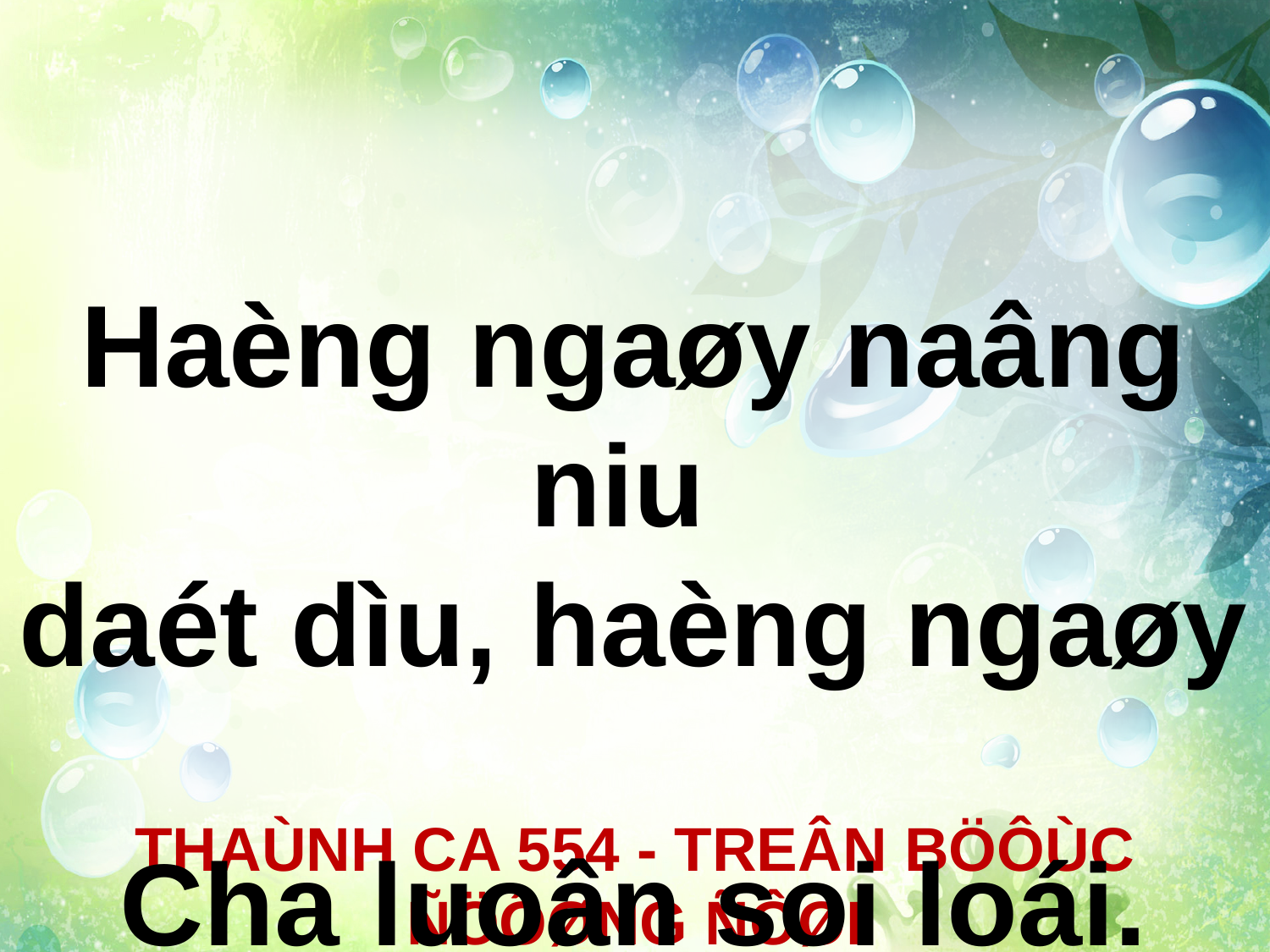

Haèng ngaøy naâng niu
daét dìu, haèng ngaøy
Cha luoân soi loái.
THAÙNH CA 554 - TREÂN BÖÔÙC ÑÖÔØNG ÑÔØI